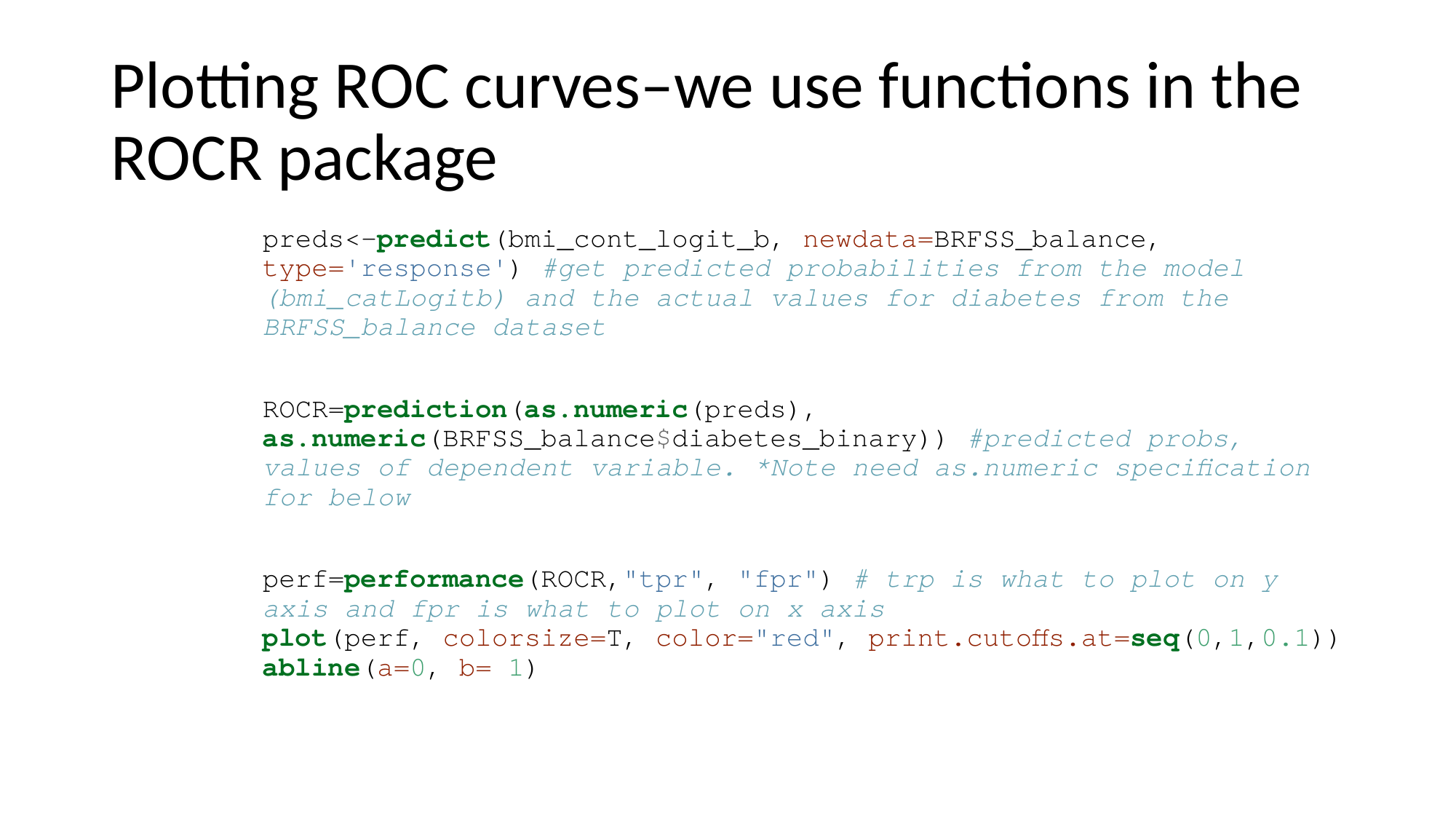

# Plotting ROC curves–we use functions in the ROCR package
preds<-predict(bmi_cont_logit_b, newdata=BRFSS_balance, type='response') #get predicted probabilities from the model (bmi_catLogitb) and the actual values for diabetes from the BRFSS_balance dataset
ROCR=prediction(as.numeric(preds), as.numeric(BRFSS_balance$diabetes_binary)) #predicted probs, values of dependent variable. *Note need as.numeric specification for below
perf=performance(ROCR,"tpr", "fpr") # trp is what to plot on y axis and fpr is what to plot on x axis
plot(perf, colorsize=T, color="red", print.cutoffs.at=seq(0,1,0.1))
abline(a=0, b= 1)